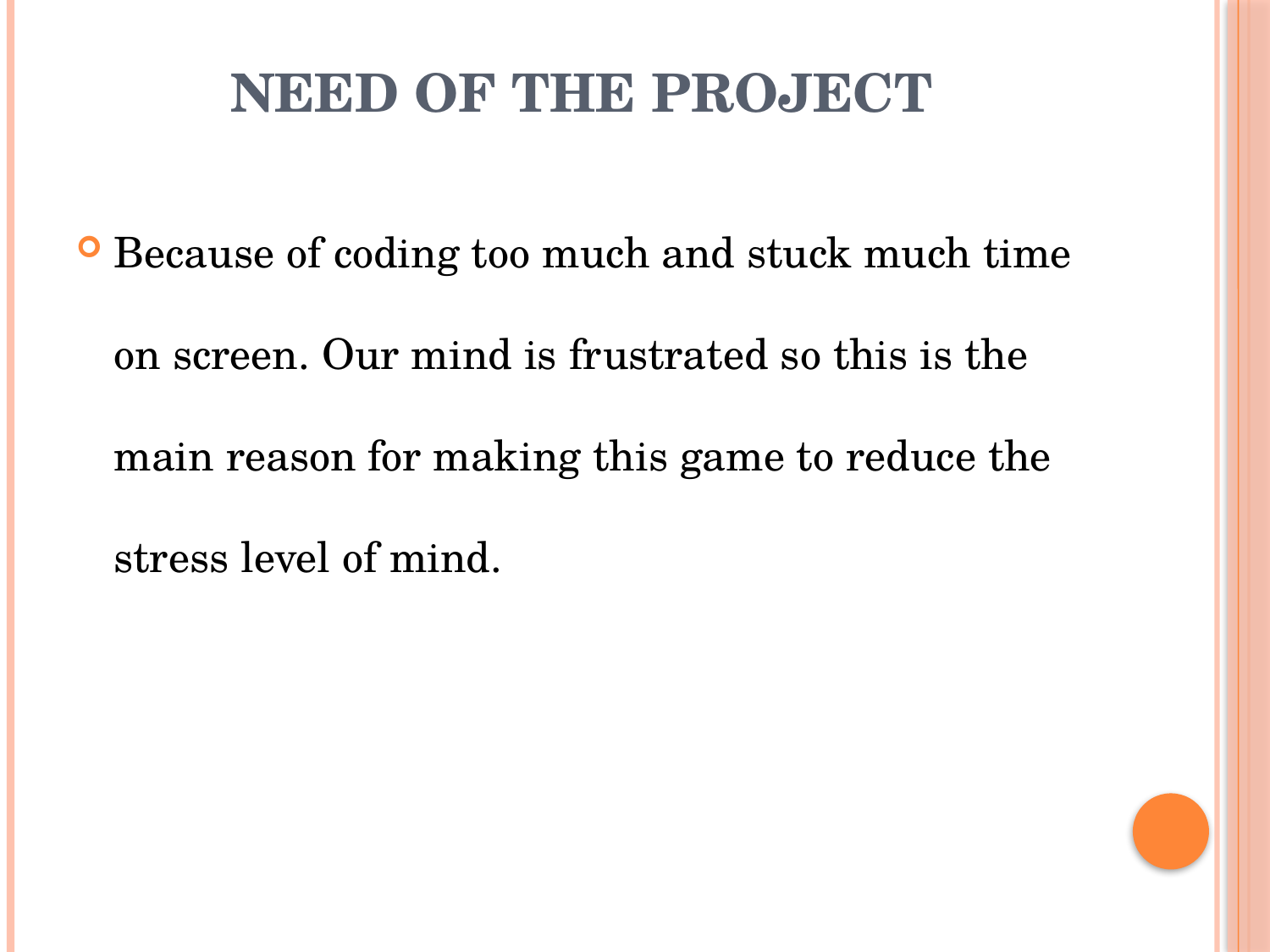

# Need of the project
Because of coding too much and stuck much time on screen. Our mind is frustrated so this is the main reason for making this game to reduce the stress level of mind.